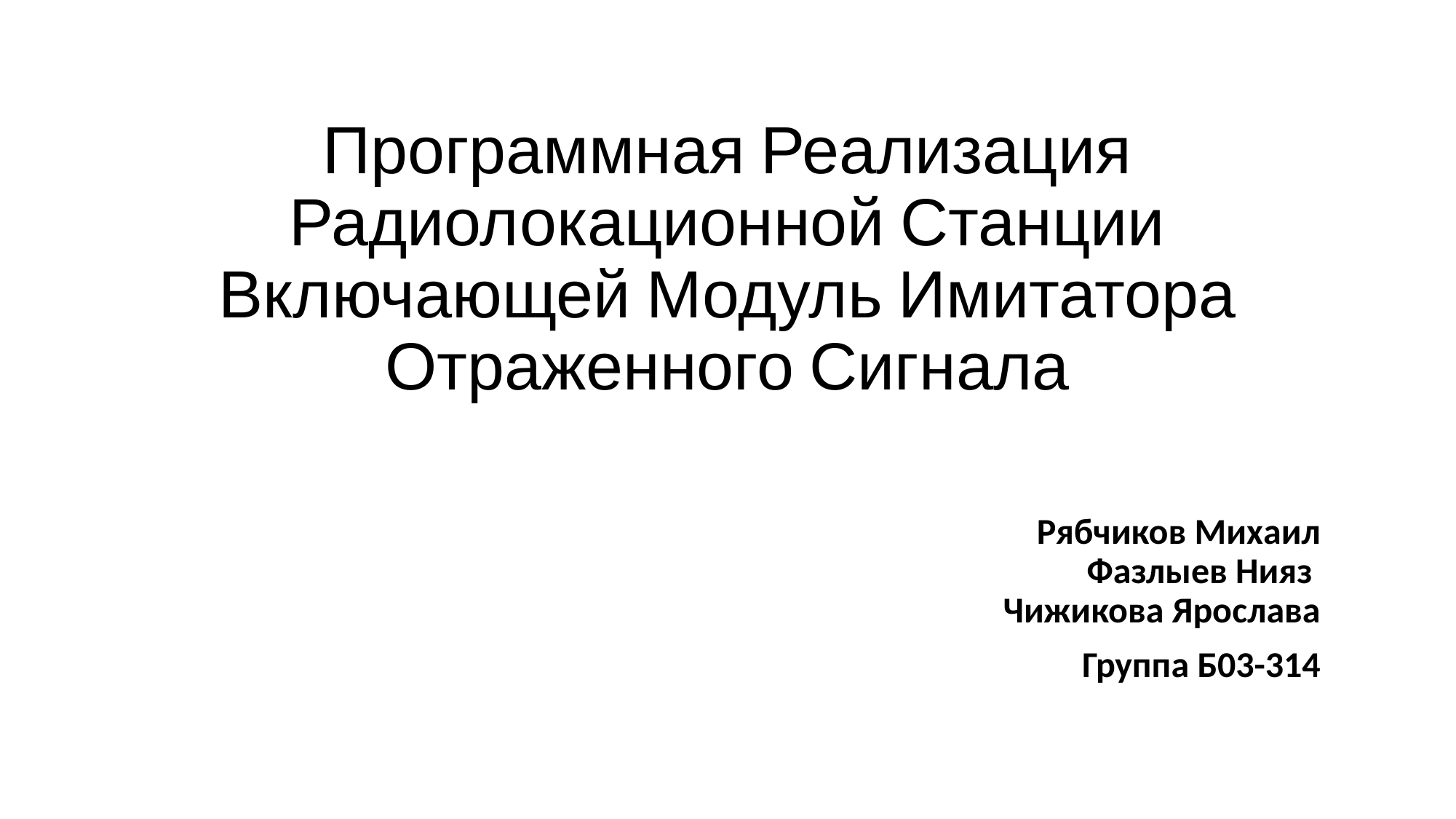

# Программная Реализация Радиолокационной Станции Включающей Модуль Имитатора Отраженного Сигнала
Рябчиков Михаил
Фазлыев Нияз
Чижикова Ярослава
Группа Б03-314